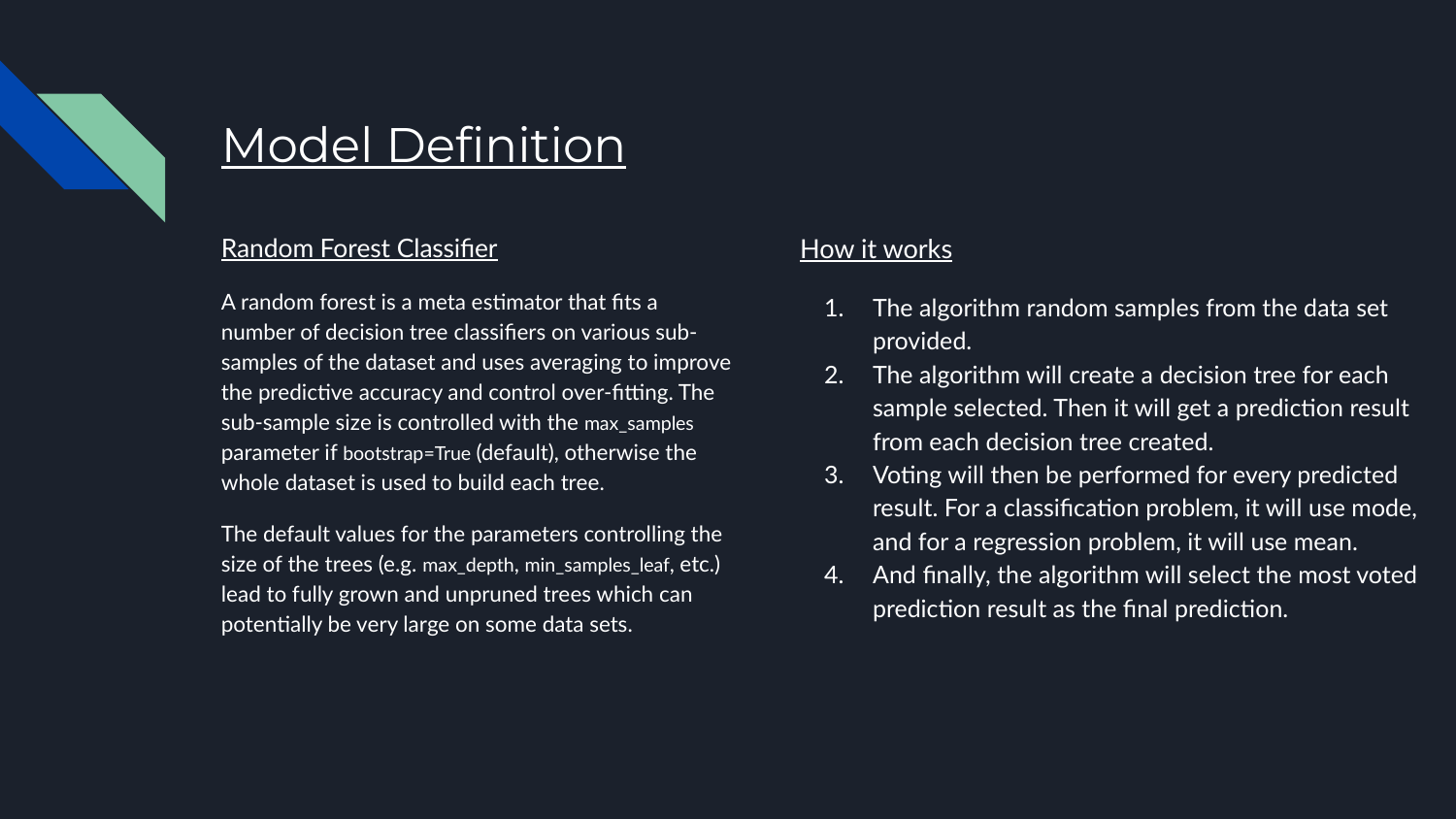

# Model Definition
Random Forest Classifier
A random forest is a meta estimator that fits a number of decision tree classifiers on various sub-samples of the dataset and uses averaging to improve the predictive accuracy and control over-fitting. The sub-sample size is controlled with the max_samples parameter if bootstrap=True (default), otherwise the whole dataset is used to build each tree.
The default values for the parameters controlling the size of the trees (e.g. max_depth, min_samples_leaf, etc.) lead to fully grown and unpruned trees which can potentially be very large on some data sets.
How it works
The algorithm random samples from the data set provided.
The algorithm will create a decision tree for each sample selected. Then it will get a prediction result from each decision tree created.
Voting will then be performed for every predicted result. For a classification problem, it will use mode, and for a regression problem, it will use mean.
And finally, the algorithm will select the most voted prediction result as the final prediction.